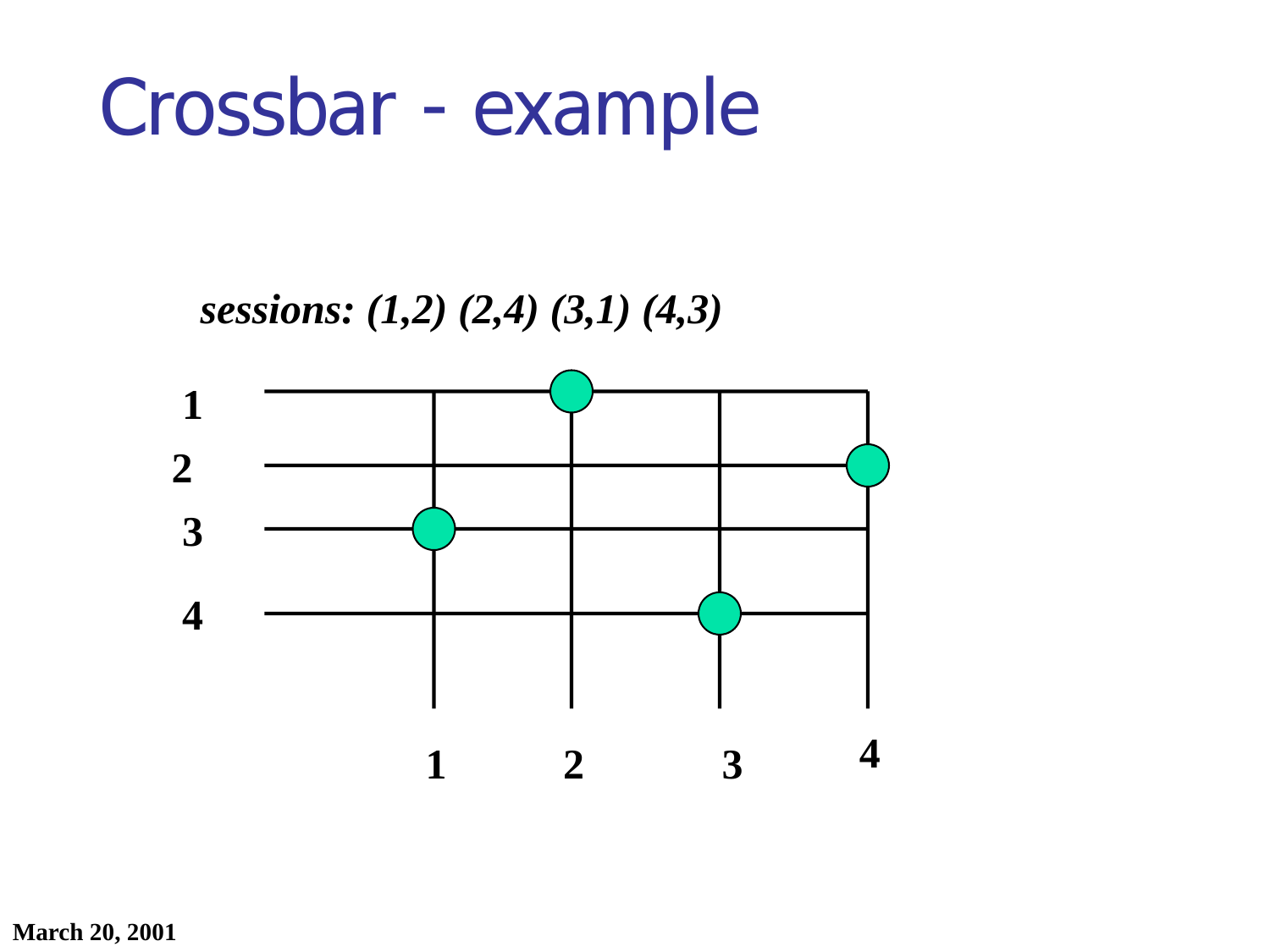

# Crossbar - example
sessions: (1,2) (2,4) (3,1) (4,3)
1

2

3

4

4
1
2
3

March 20, 2001